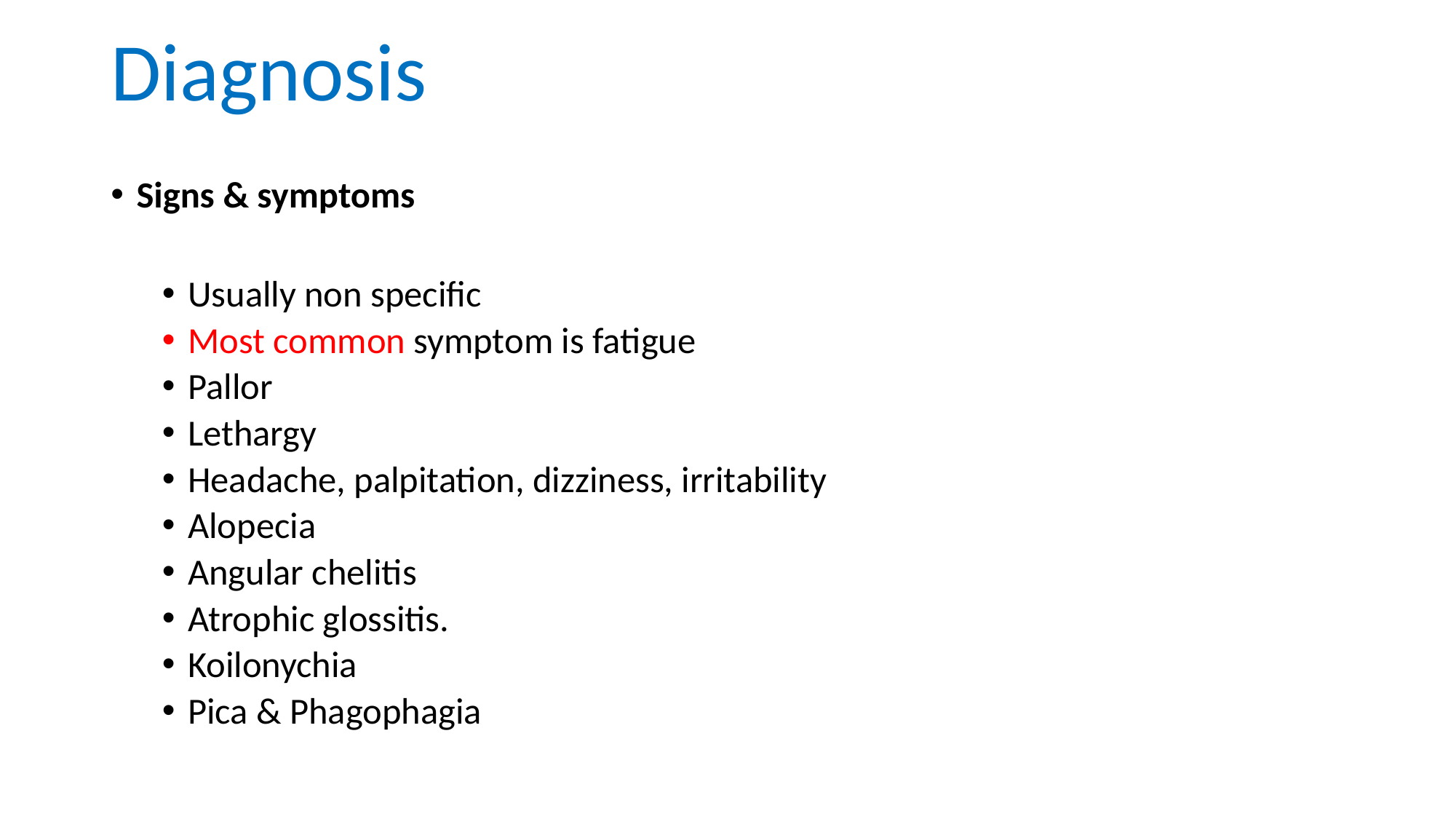

# Diagnosis
Signs & symptoms

Usually non specific
Most common symptom is fatigue
Pallor
Lethargy
Headache, palpitation, dizziness, irritability
Alopecia
Angular chelitis
Atrophic glossitis.
Koilonychia
Pica & Phagophagia